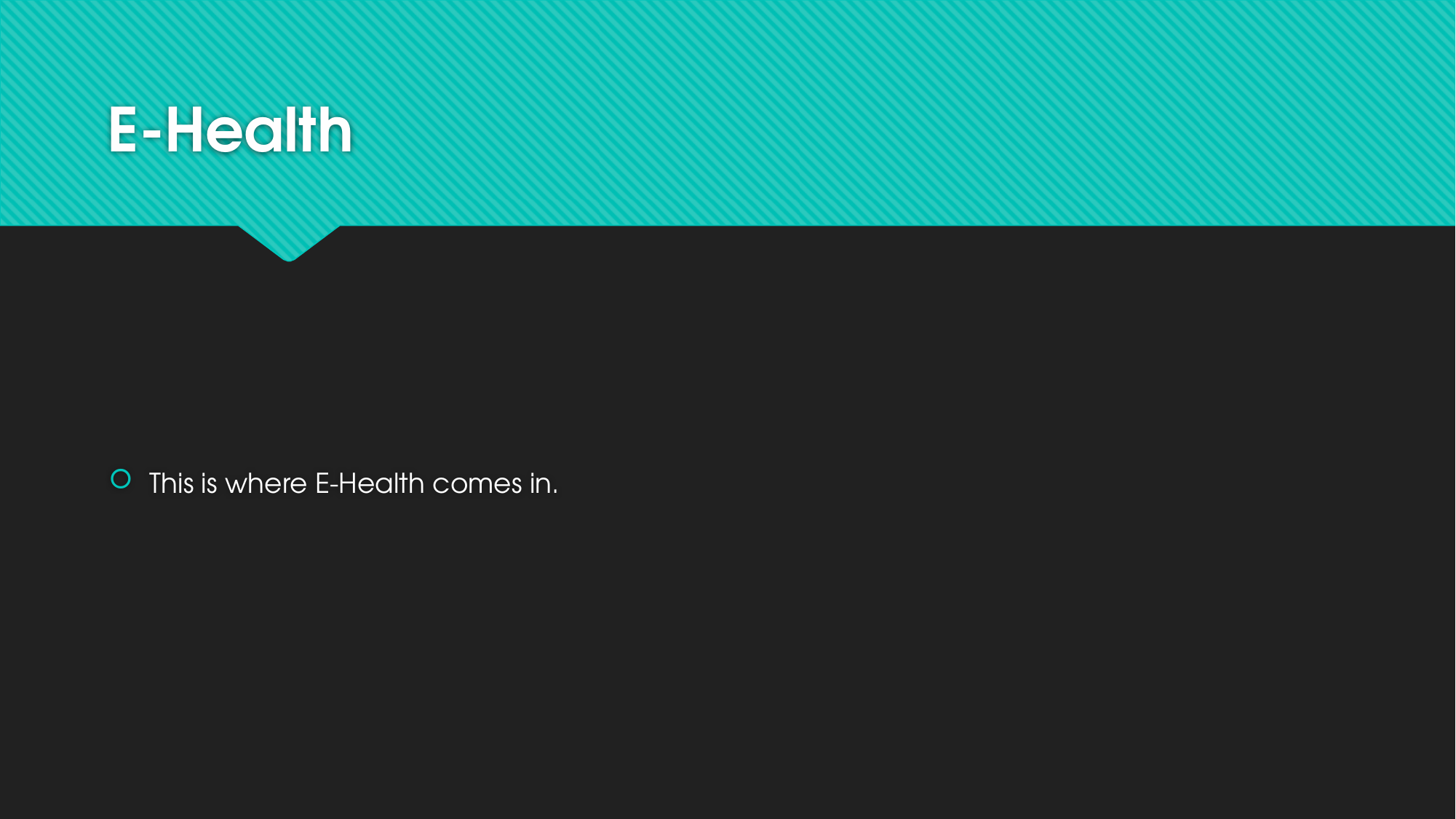

# E-Health
This is where E-Health comes in.